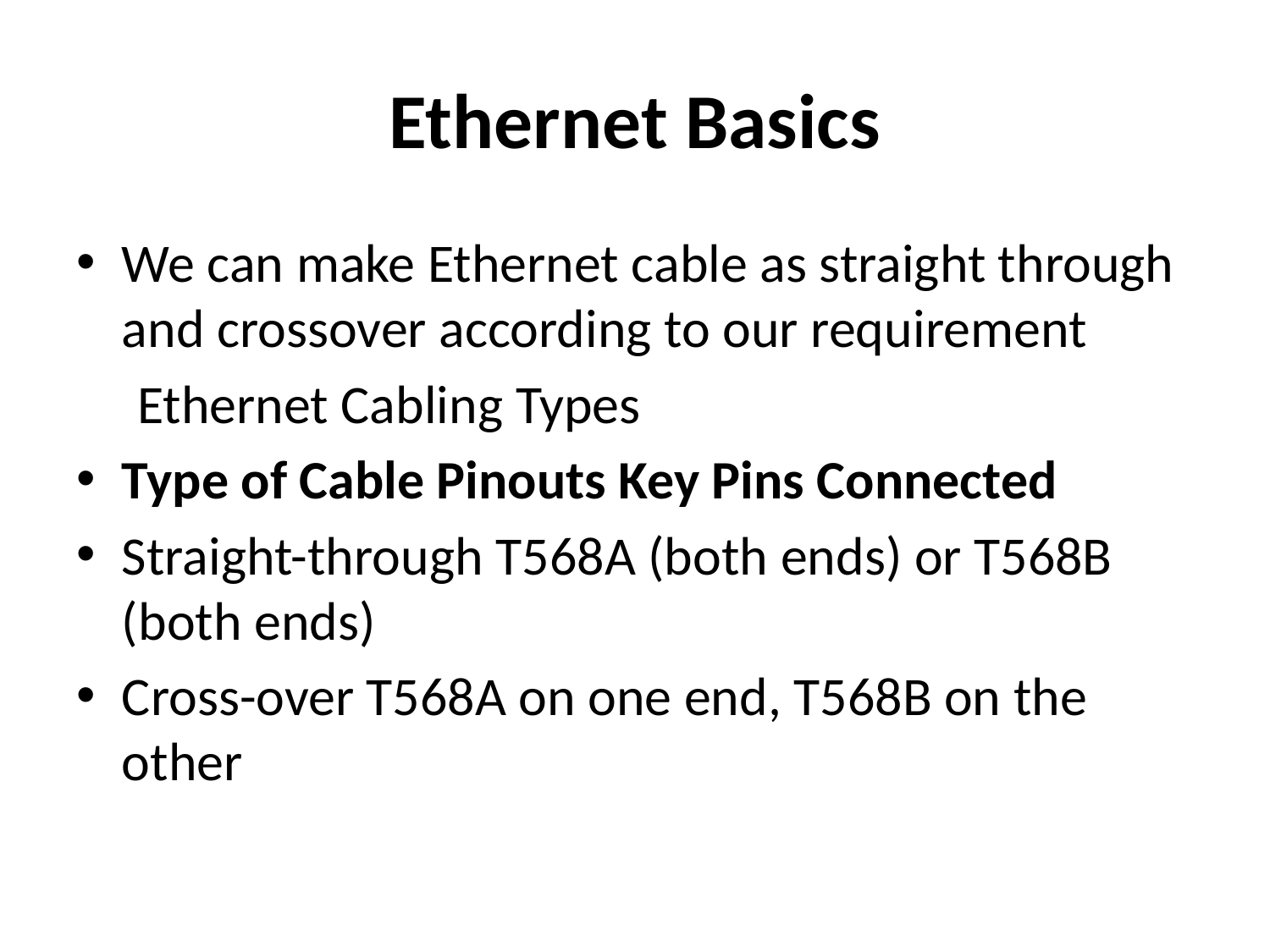

# Ethernet Basics
We can make Ethernet cable as straight through and crossover according to our requirement
Ethernet Cabling Types
Type of Cable Pinouts Key Pins Connected
Straight-through T568A (both ends) or T568B (both ends)
Cross-over T568A on one end, T568B on the other